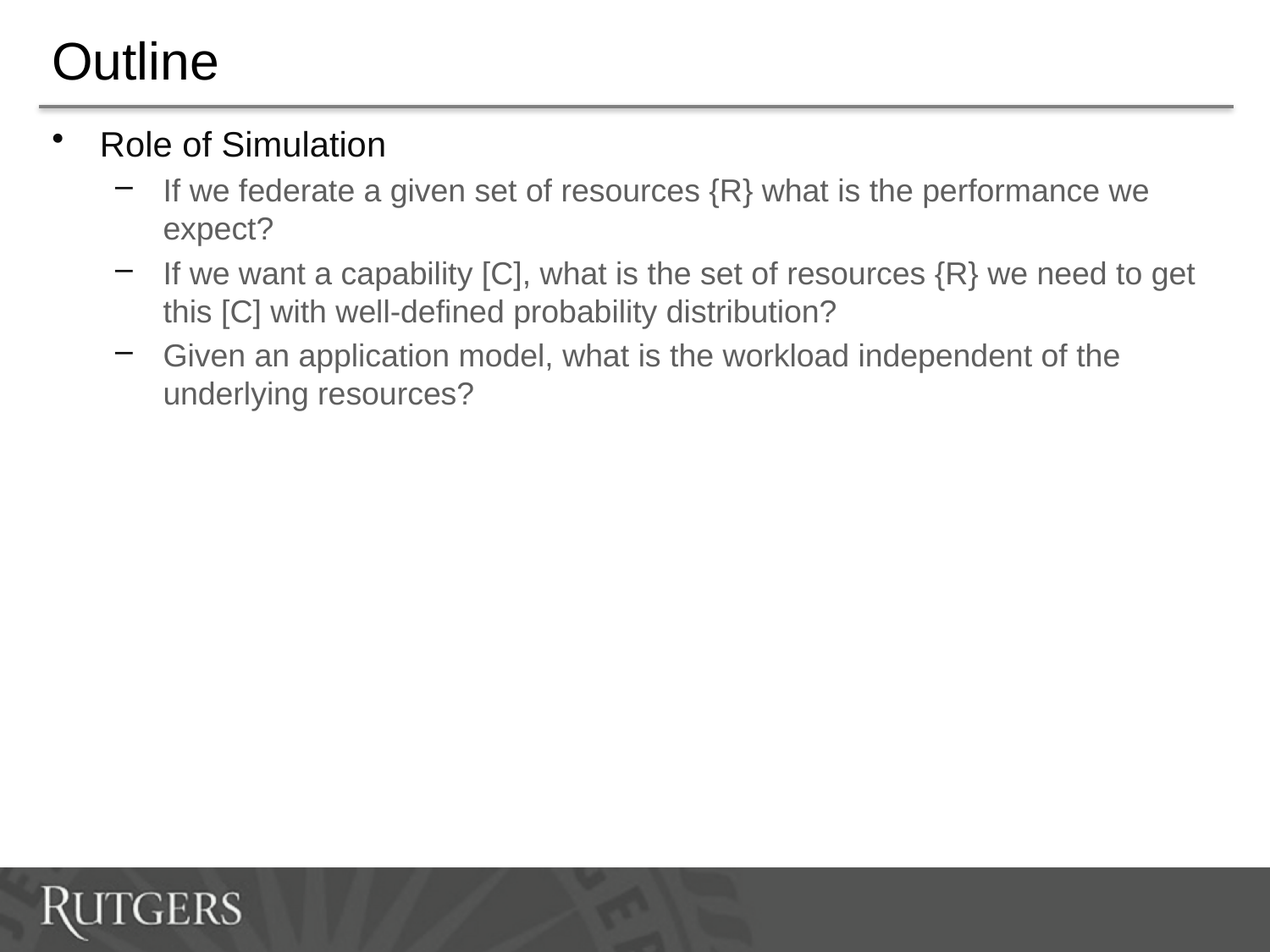

# Outline
Role of Simulation
If we federate a given set of resources {R} what is the performance we expect?
If we want a capability [C], what is the set of resources {R} we need to get this [C] with well-defined probability distribution?
Given an application model, what is the workload independent of the underlying resources?